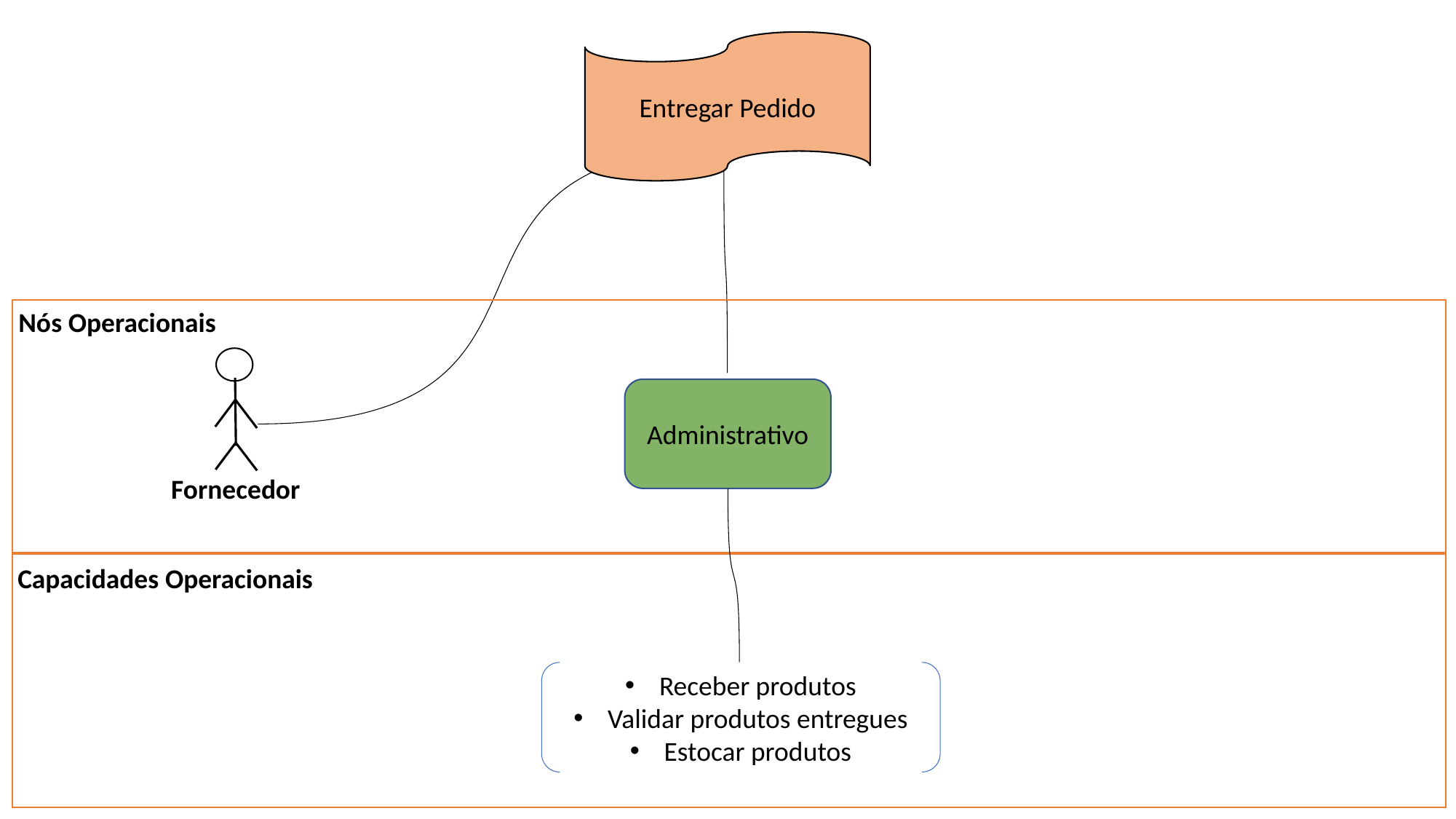

Entregar Pedido
Nós Operacionais

Administrativo
Fornecedor

Capacidades Operacionais
Receber produtos
Validar produtos entregues
Estocar produtos